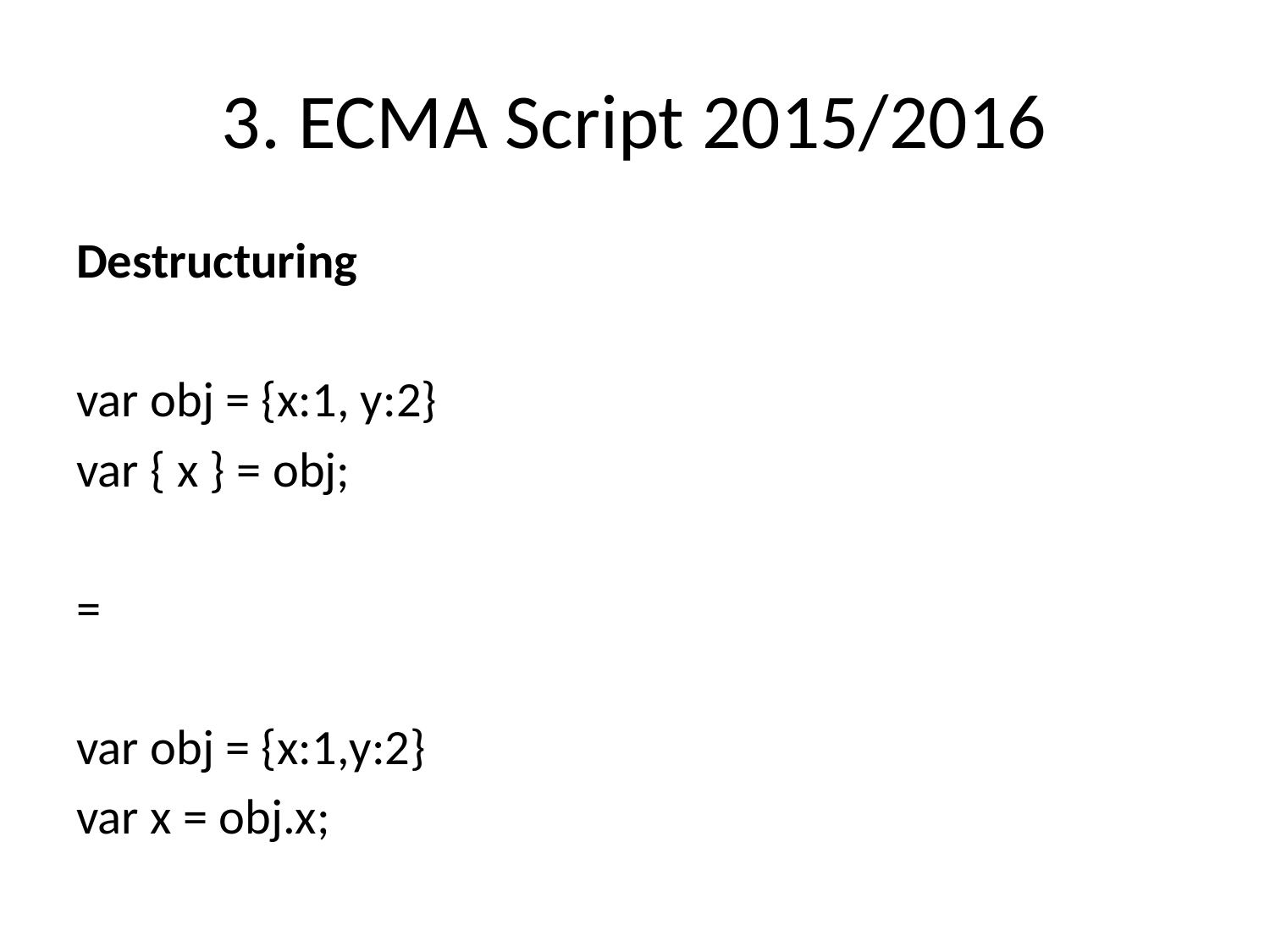

# 3. ECMA Script 2015/2016
Destructuring

var obj = {x:1, y:2}
var { x } = obj;

=

var obj = {x:1,y:2}
var x = obj.x;